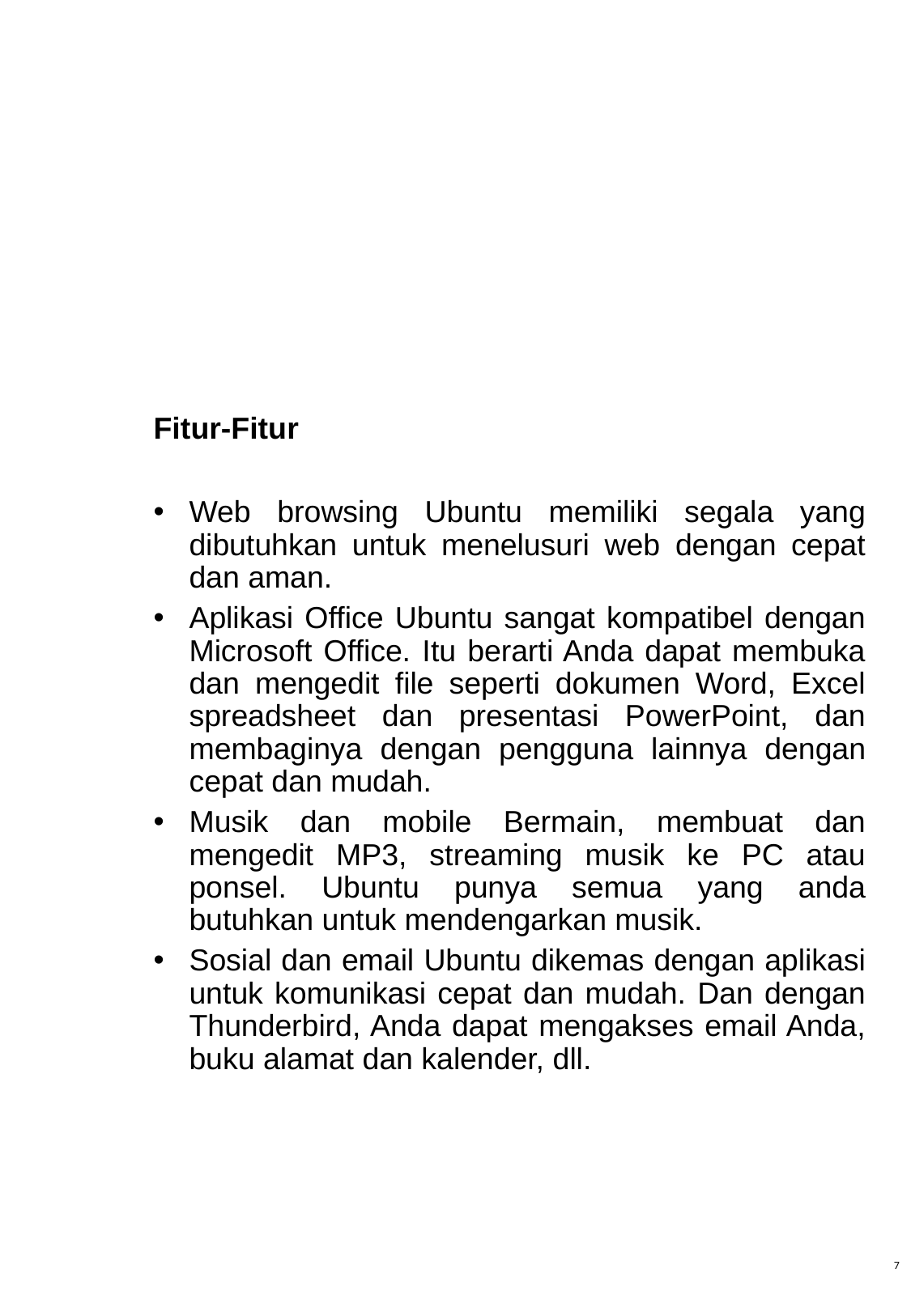

Fitur-Fitur
Web browsing Ubuntu memiliki segala yang dibutuhkan untuk menelusuri web dengan cepat dan aman.
Aplikasi Office Ubuntu sangat kompatibel dengan Microsoft Office. Itu berarti Anda dapat membuka dan mengedit file seperti dokumen Word, Excel spreadsheet dan presentasi PowerPoint, dan membaginya dengan pengguna lainnya dengan cepat dan mudah.
Musik dan mobile Bermain, membuat dan mengedit MP3, streaming musik ke PC atau ponsel. Ubuntu punya semua yang anda butuhkan untuk mendengarkan musik.
Sosial dan email Ubuntu dikemas dengan aplikasi untuk komunikasi cepat dan mudah. Dan dengan Thunderbird, Anda dapat mengakses email Anda, buku alamat dan kalender, dll.

7